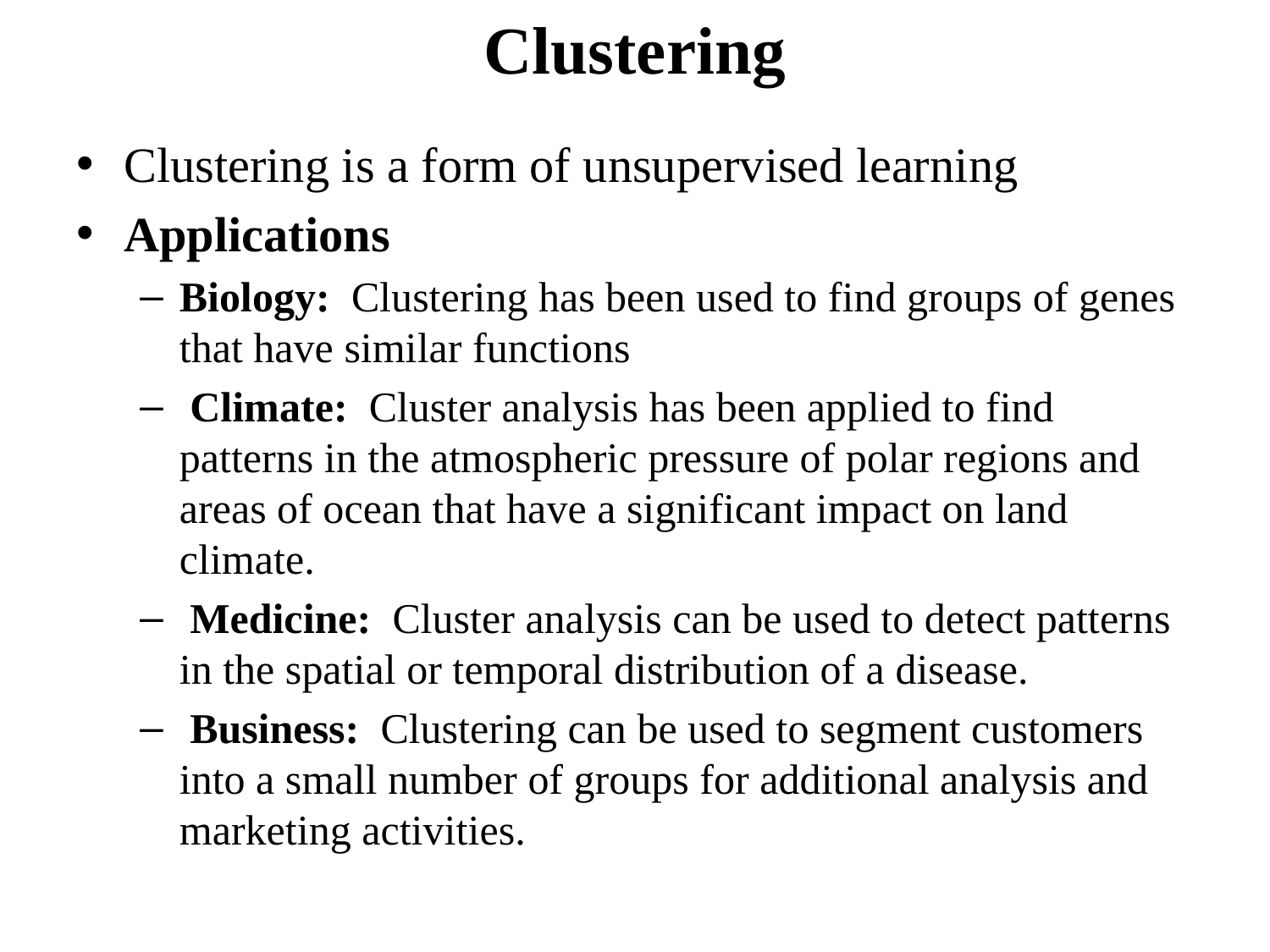

# Clustering
Clustering is a form of unsupervised learning
Applications
Biology:  Clustering has been used to find groups of genes that have similar functions
 Climate:  Cluster analysis has been applied to find patterns in the atmospheric pressure of polar regions and areas of ocean that have a significant impact on land climate.
 Medicine:  Cluster analysis can be used to detect patterns in the spatial or temporal distribution of a disease.
 Business:  Clustering can be used to segment customers into a small number of groups for additional analysis and marketing activities.